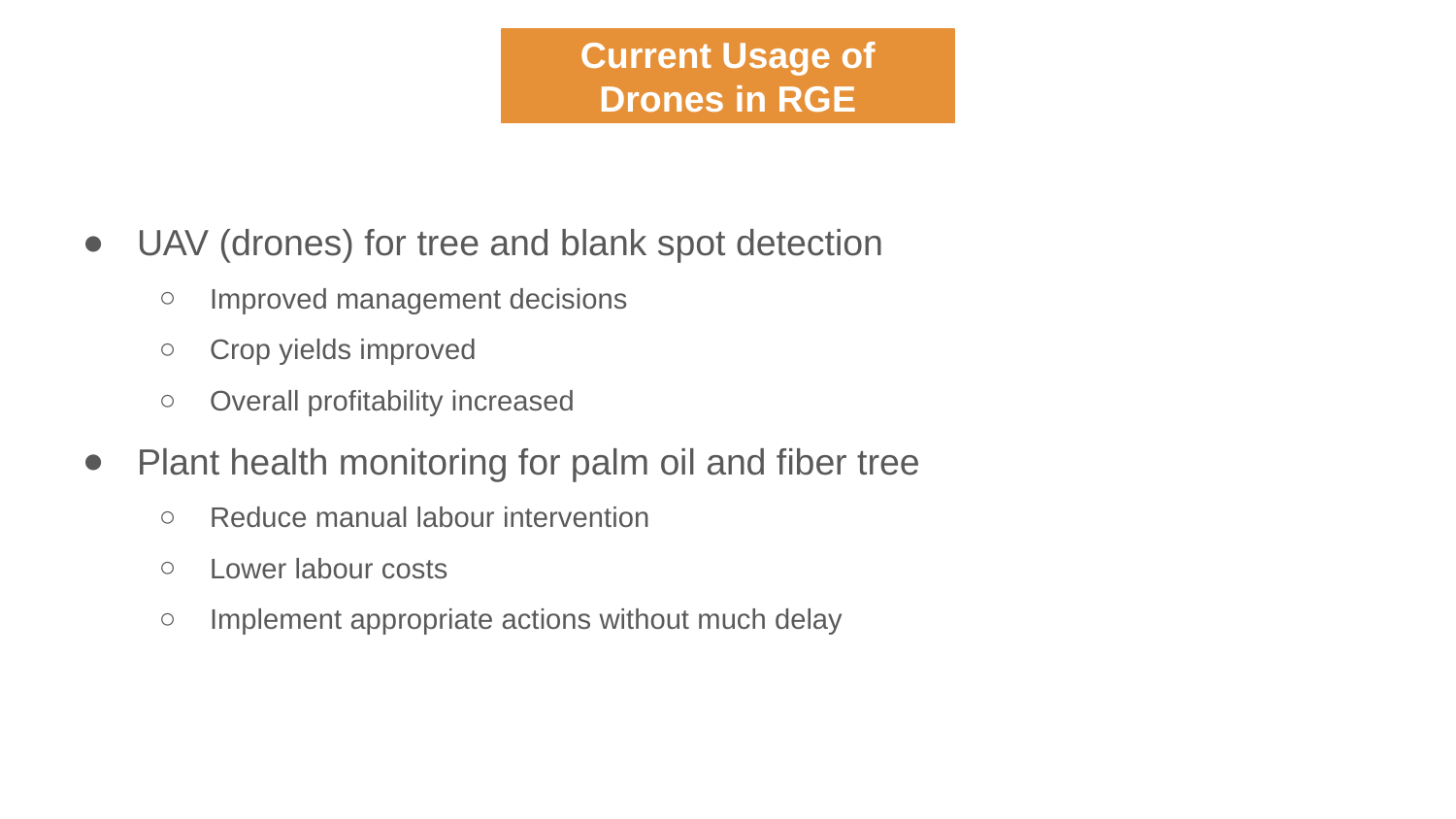

Current Usage of Drones in RGE
UAV (drones) for tree and blank spot detection
Improved management decisions
Crop yields improved
Overall profitability increased
Plant health monitoring for palm oil and fiber tree
Reduce manual labour intervention
Lower labour costs
Implement appropriate actions without much delay